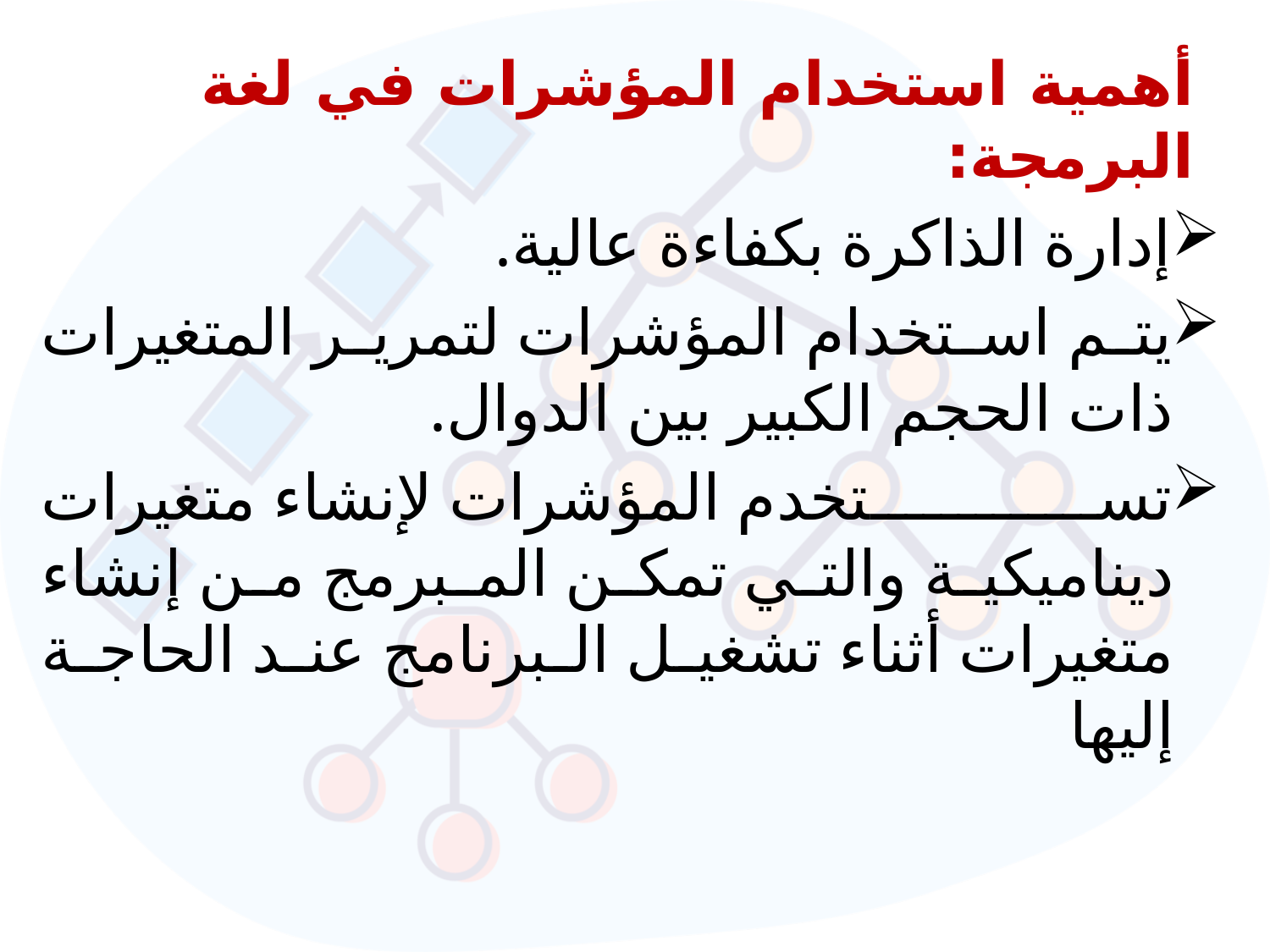

# أهمية استخدام المؤشرات في لغة البرمجة:
إدارة الذاكرة بكفاءة عالية.
يتم استخدام المؤشرات لتمرير المتغيرات ذات الحجم الكبير بين الدوال.
تستخدم المؤشرات لإنشاء متغيرات ديناميكية والتي تمكن المبرمج من إنشاء متغيرات أثناء تشغيل البرنامج عند الحاجة إليها